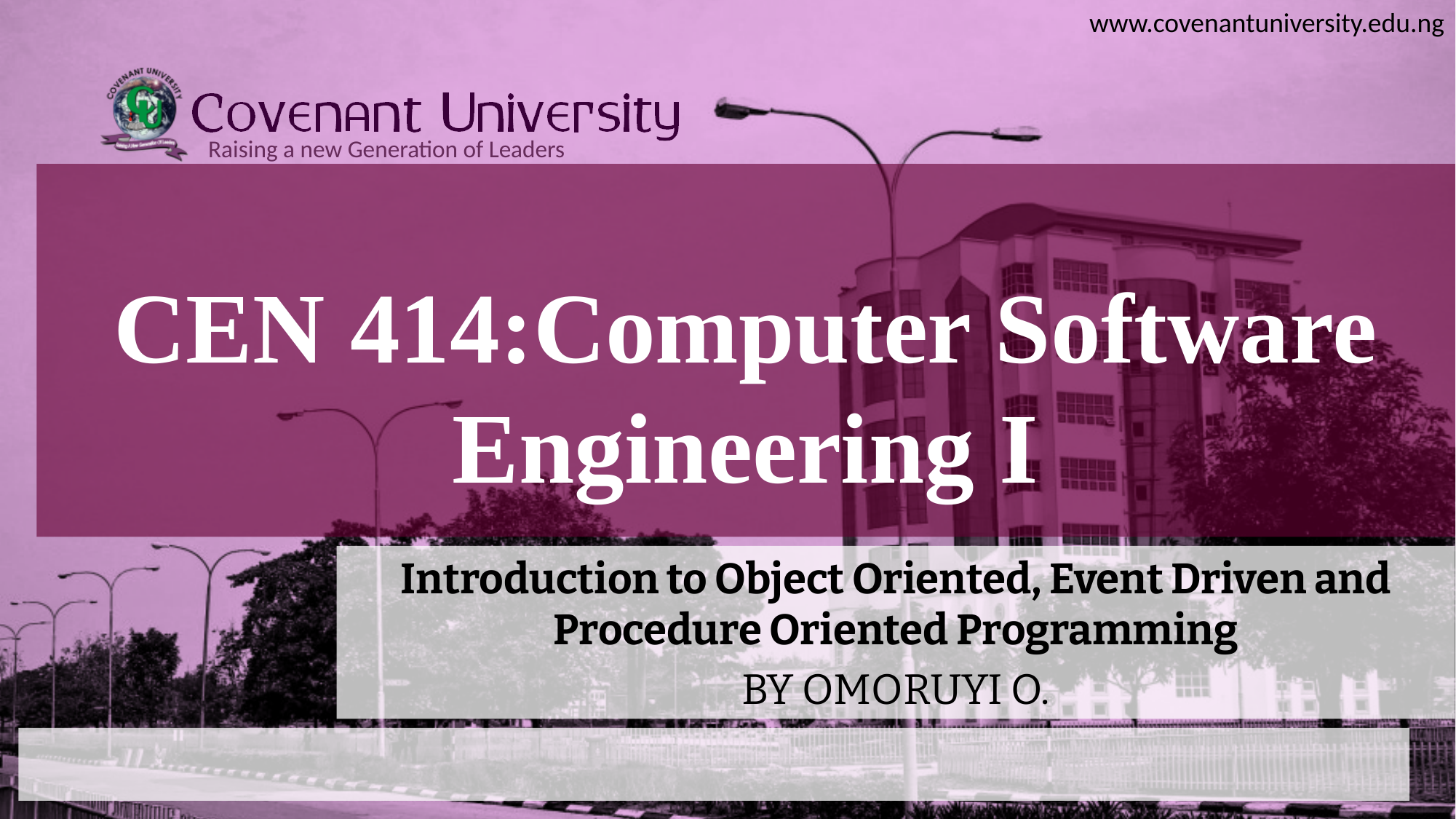

# CEN 414:Computer Software Engineering I
Introduction to Object Oriented, Event Driven and Procedure Oriented Programming
BY OMORUYI O.